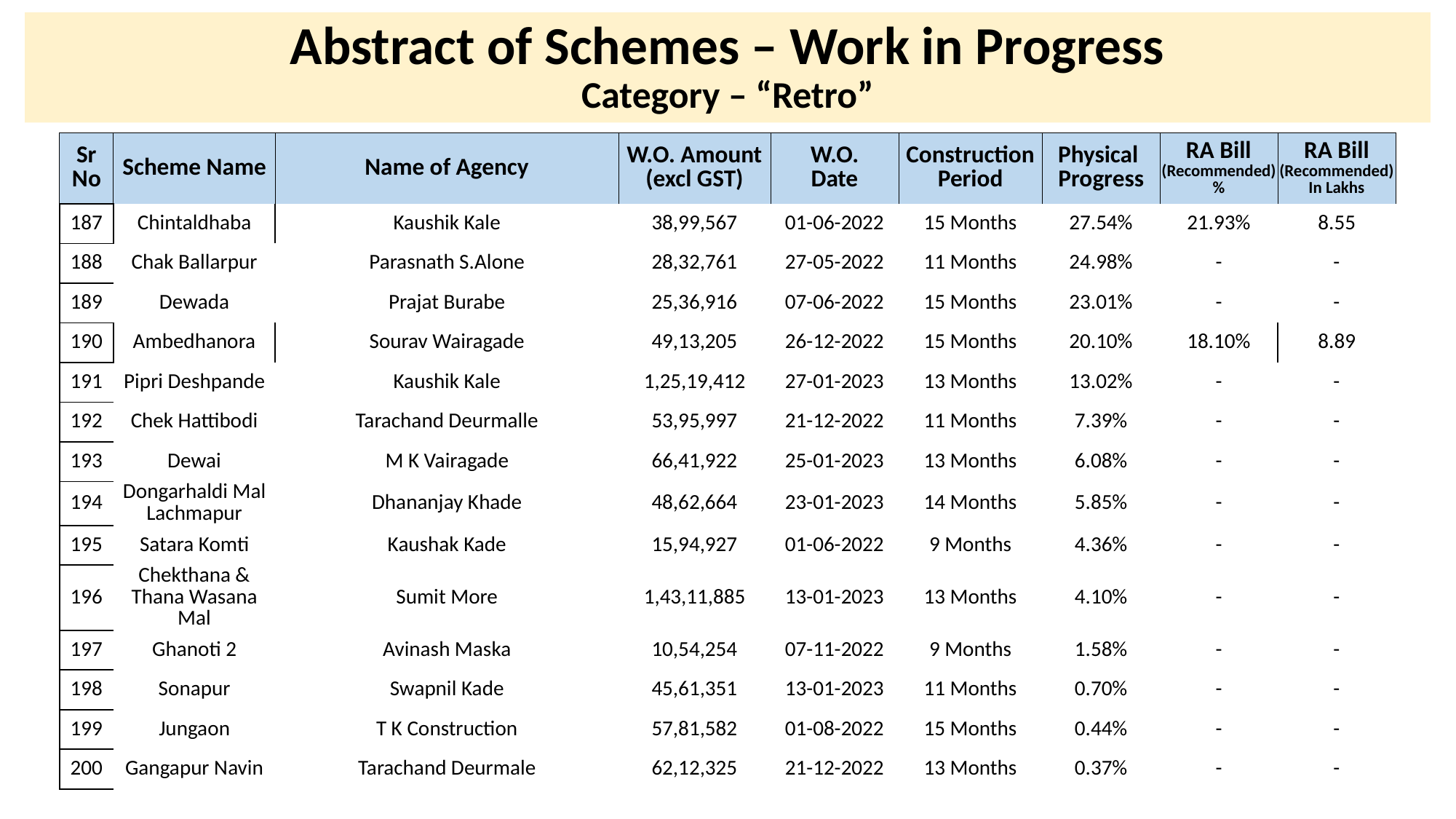

# Abstract of Schemes – Work in Progress Category – “Retro”
| Sr No | Scheme Name | Name of Agency | W.O. Amount (excl GST) | W.O. Date | Construction Period | Physical Progress | RA Bill (Recommended) % | RA Bill (Recommended) In Lakhs |
| --- | --- | --- | --- | --- | --- | --- | --- | --- |
| 187 | Chintaldhaba | Kaushik Kale | 38,99,567 | 01-06-2022 | 15 Months | 27.54% | 21.93% | 8.55 |
| --- | --- | --- | --- | --- | --- | --- | --- | --- |
| 188 | Chak Ballarpur | Parasnath S.Alone | 28,32,761 | 27-05-2022 | 11 Months | 24.98% | - | - |
| 189 | Dewada | Prajat Burabe | 25,36,916 | 07-06-2022 | 15 Months | 23.01% | - | - |
| 190 | Ambedhanora | Sourav Wairagade | 49,13,205 | 26-12-2022 | 15 Months | 20.10% | 18.10% | 8.89 |
| 191 | Pipri Deshpande | Kaushik Kale | 1,25,19,412 | 27-01-2023 | 13 Months | 13.02% | - | - |
| 192 | Chek Hattibodi | Tarachand Deurmalle | 53,95,997 | 21-12-2022 | 11 Months | 7.39% | - | - |
| 193 | Dewai | M K Vairagade | 66,41,922 | 25-01-2023 | 13 Months | 6.08% | - | - |
| 194 | Dongarhaldi Mal Lachmapur | Dhananjay Khade | 48,62,664 | 23-01-2023 | 14 Months | 5.85% | - | - |
| 195 | Satara Komti | Kaushak Kade | 15,94,927 | 01-06-2022 | 9 Months | 4.36% | - | - |
| 196 | Chekthana & Thana Wasana Mal | Sumit More | 1,43,11,885 | 13-01-2023 | 13 Months | 4.10% | - | - |
| 197 | Ghanoti 2 | Avinash Maska | 10,54,254 | 07-11-2022 | 9 Months | 1.58% | - | - |
| 198 | Sonapur | Swapnil Kade | 45,61,351 | 13-01-2023 | 11 Months | 0.70% | - | - |
| 199 | Jungaon | T K Construction | 57,81,582 | 01-08-2022 | 15 Months | 0.44% | - | - |
| 200 | Gangapur Navin | Tarachand Deurmale | 62,12,325 | 21-12-2022 | 13 Months | 0.37% | - | - |